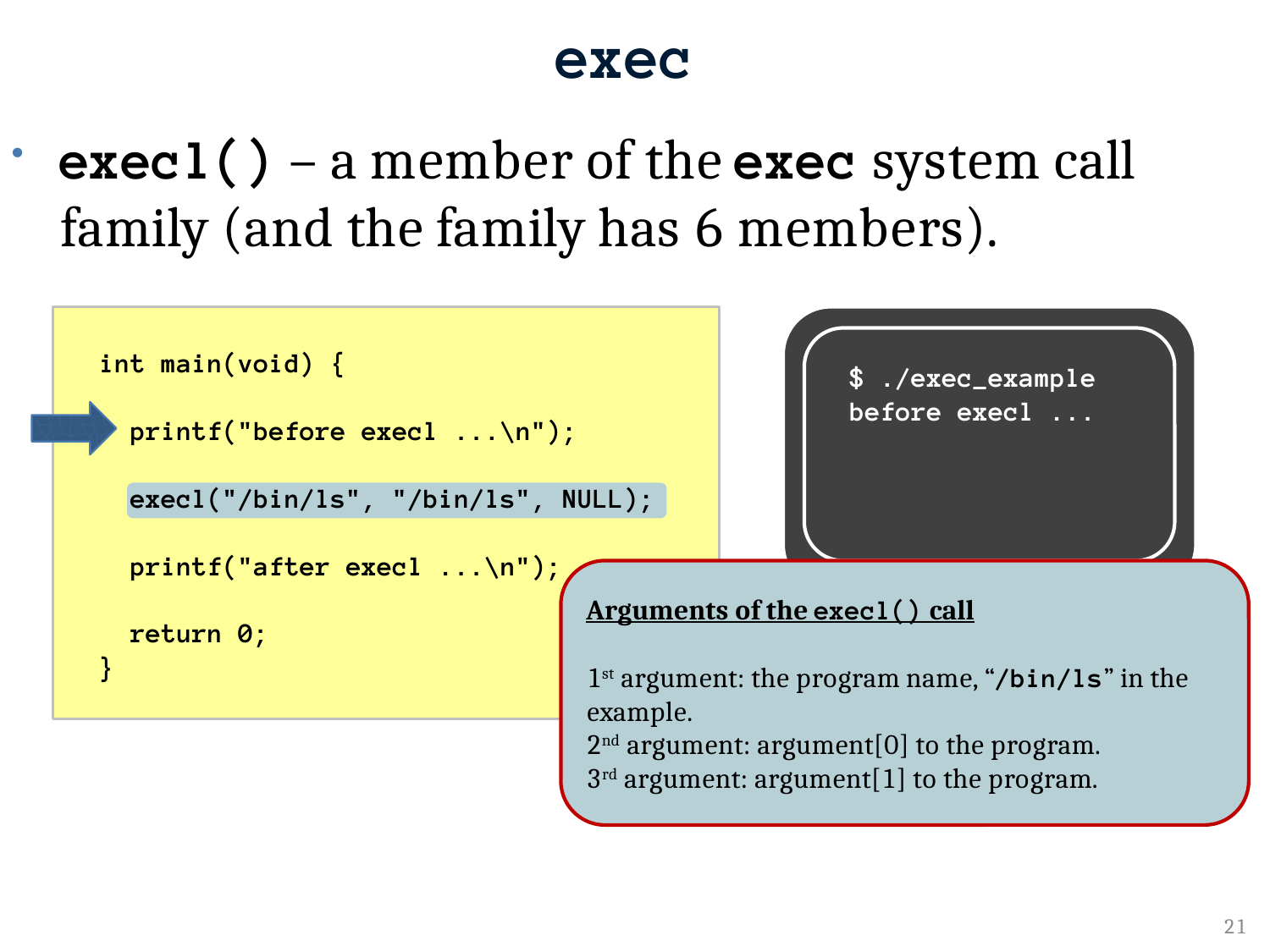

# exec
execl() – a member of the exec system call family (and the family has 6 members).

int main(void) {

  printf("before execl ...\n");

  execl("/bin/ls", "/bin/ls", NULL);

  printf("after execl ...\n");

  return 0;
}
$ ./exec_example
before execl ...

Arguments of the execl() call

1st argument: the program name, “/bin/ls” in the example.
2nd argument: argument[0] to the program.
3rd argument: argument[1] to the program.
21